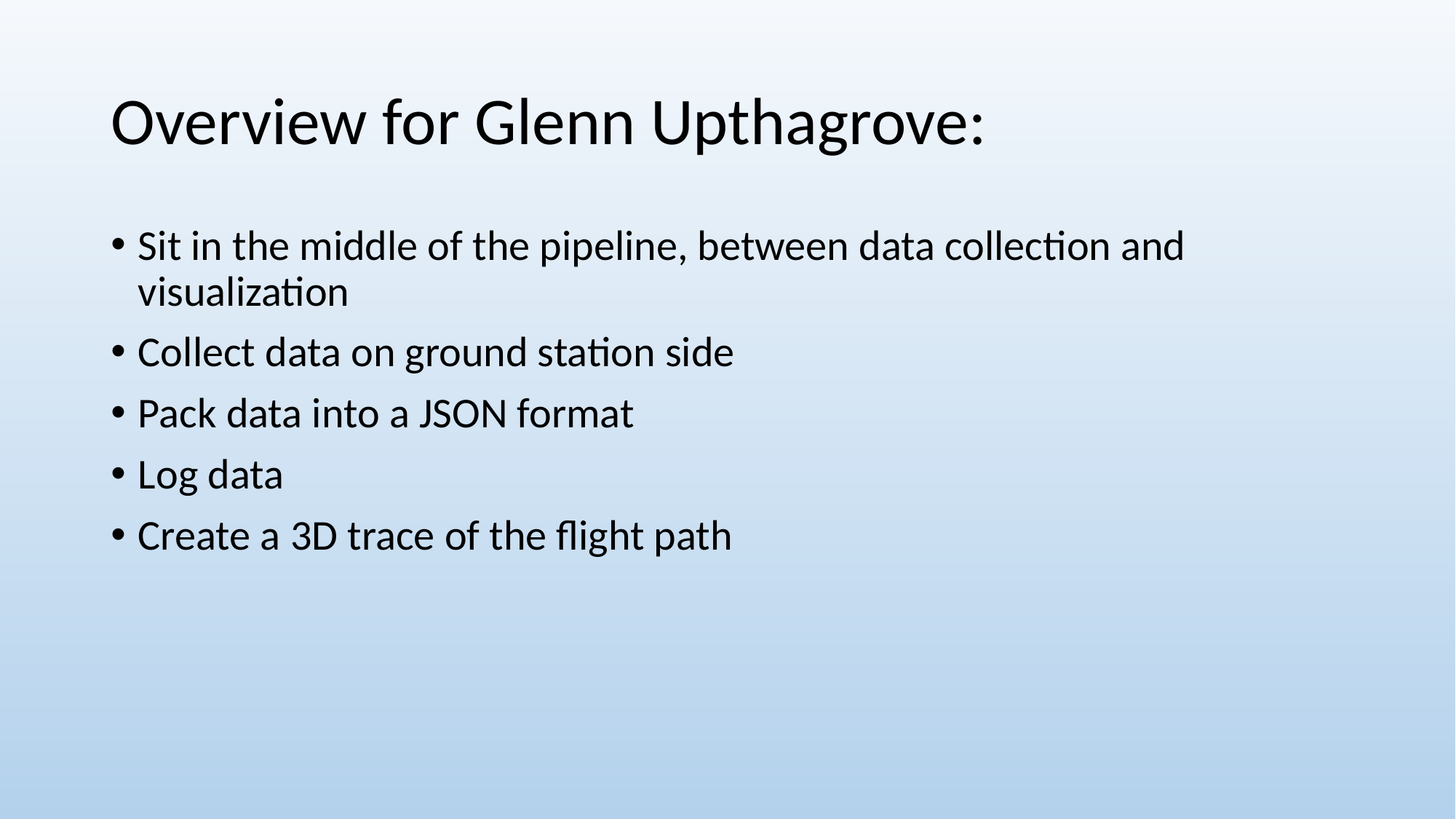

# Overview for Glenn Upthagrove:
Sit in the middle of the pipeline, between data collection and visualization
Collect data on ground station side
Pack data into a JSON format
Log data
Create a 3D trace of the flight path